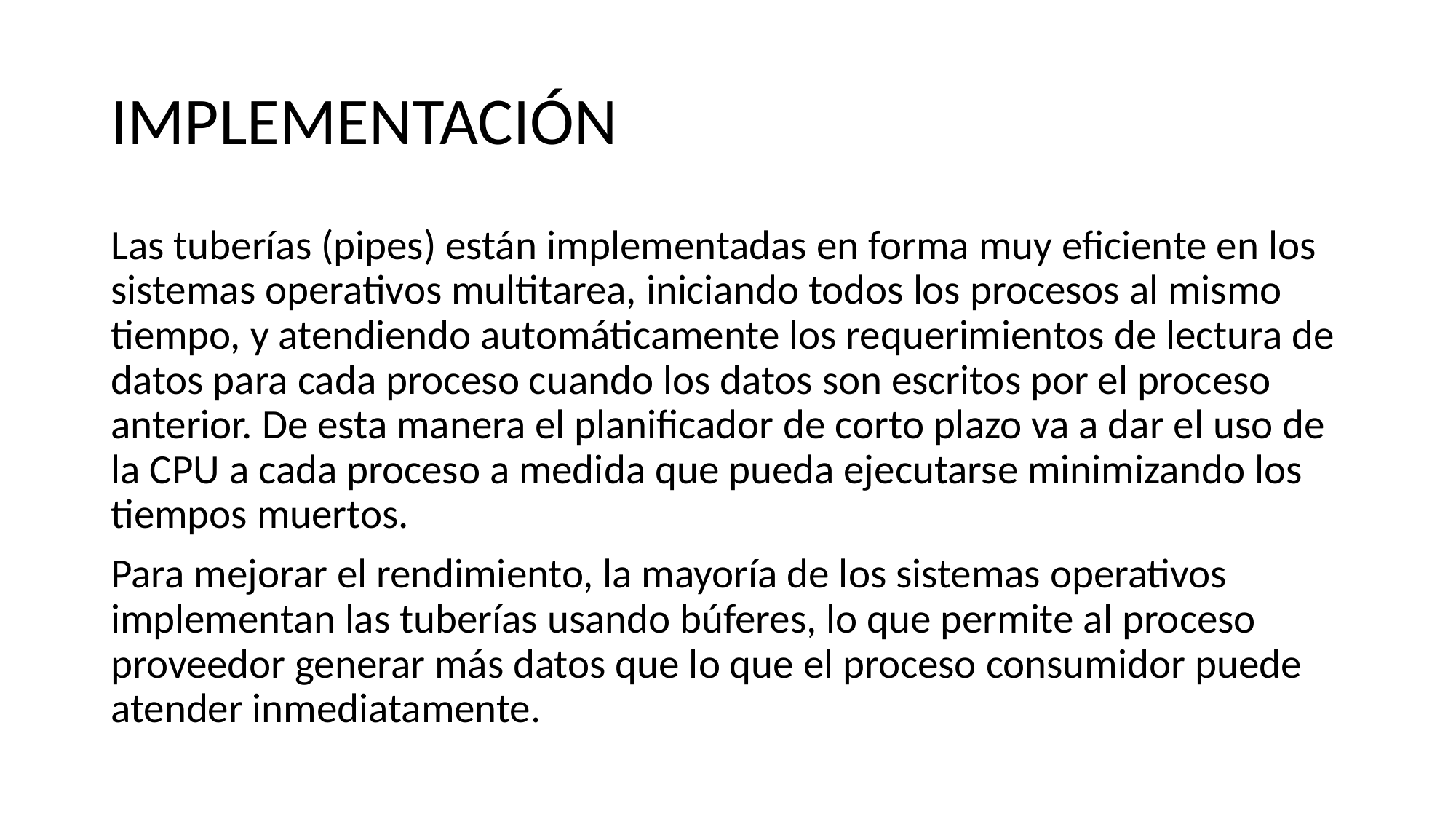

# IMPLEMENTACIÓN
Las tuberías (pipes) están implementadas en forma muy eficiente en los sistemas operativos multitarea, iniciando todos los procesos al mismo tiempo, y atendiendo automáticamente los requerimientos de lectura de datos para cada proceso cuando los datos son escritos por el proceso anterior. De esta manera el planificador de corto plazo va a dar el uso de la CPU a cada proceso a medida que pueda ejecutarse minimizando los tiempos muertos.
Para mejorar el rendimiento, la mayoría de los sistemas operativos implementan las tuberías usando búferes, lo que permite al proceso proveedor generar más datos que lo que el proceso consumidor puede atender inmediatamente.